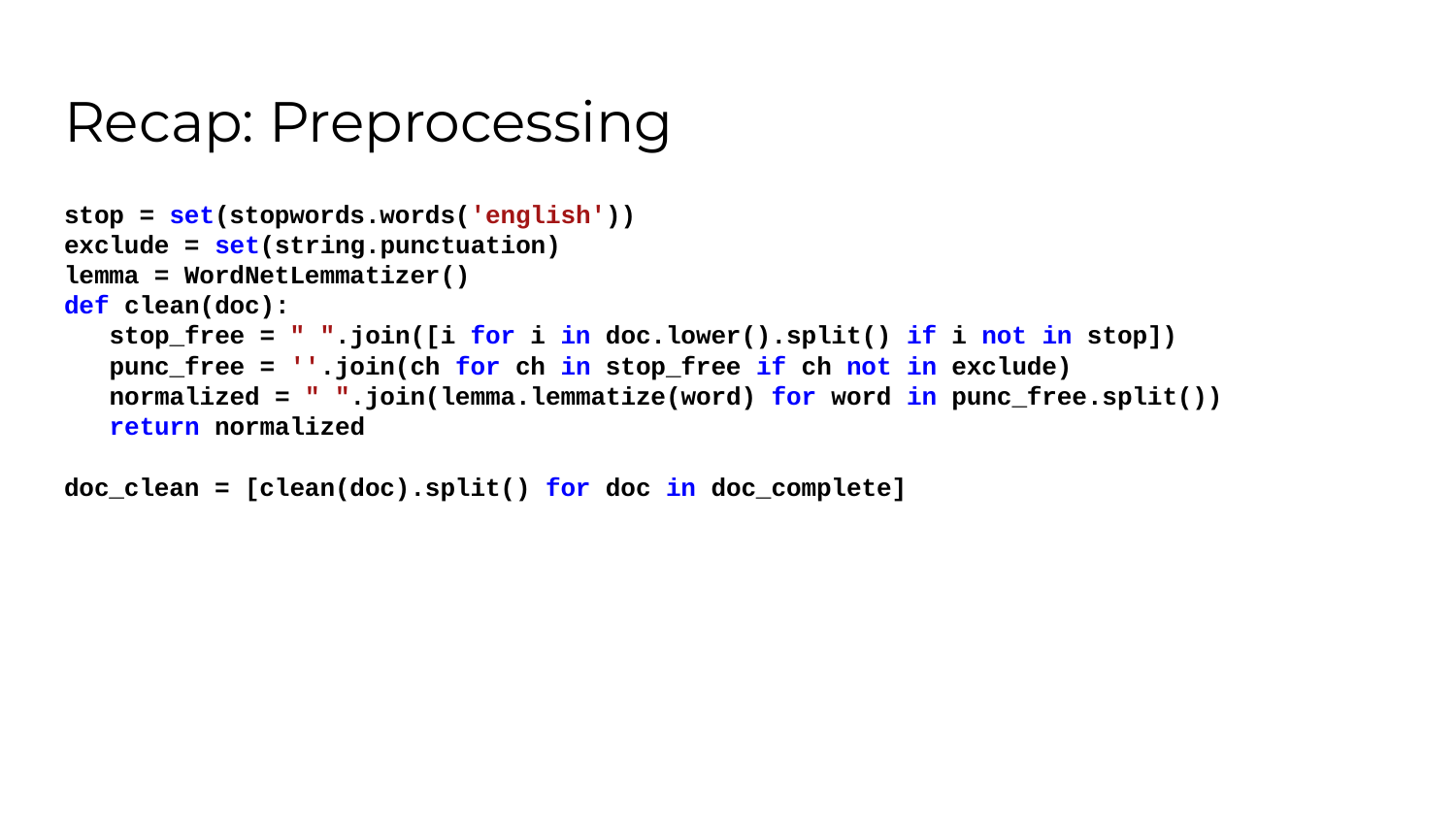

# Recap: Preprocessing
stop = set(stopwords.words('english'))
exclude = set(string.punctuation)
lemma = WordNetLemmatizer()
def clean(doc):
   stop_free = " ".join([i for i in doc.lower().split() if i not in stop])
   punc_free = ''.join(ch for ch in stop_free if ch not in exclude)
   normalized = " ".join(lemma.lemmatize(word) for word in punc_free.split())
   return normalized

doc_clean = [clean(doc).split() for doc in doc_complete]